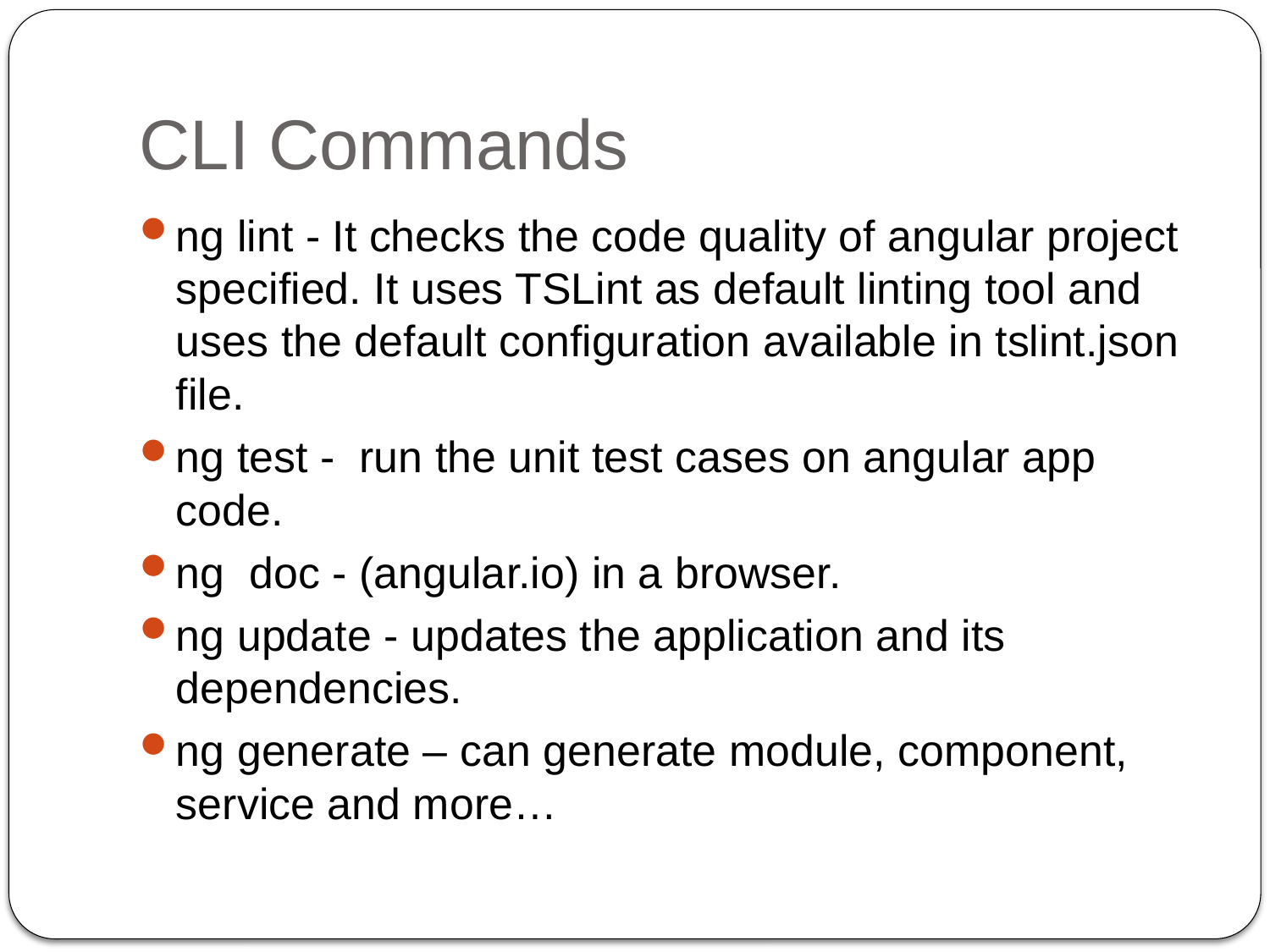

# CLI Commands
ng lint - It checks the code quality of angular project specified. It uses TSLint as default linting tool and uses the default configuration available in tslint.json file.
ng test -  run the unit test cases on angular app code.
ng  doc - (angular.io) in a browser.
ng update - updates the application and its dependencies.
ng generate – can generate module, component, service and more…